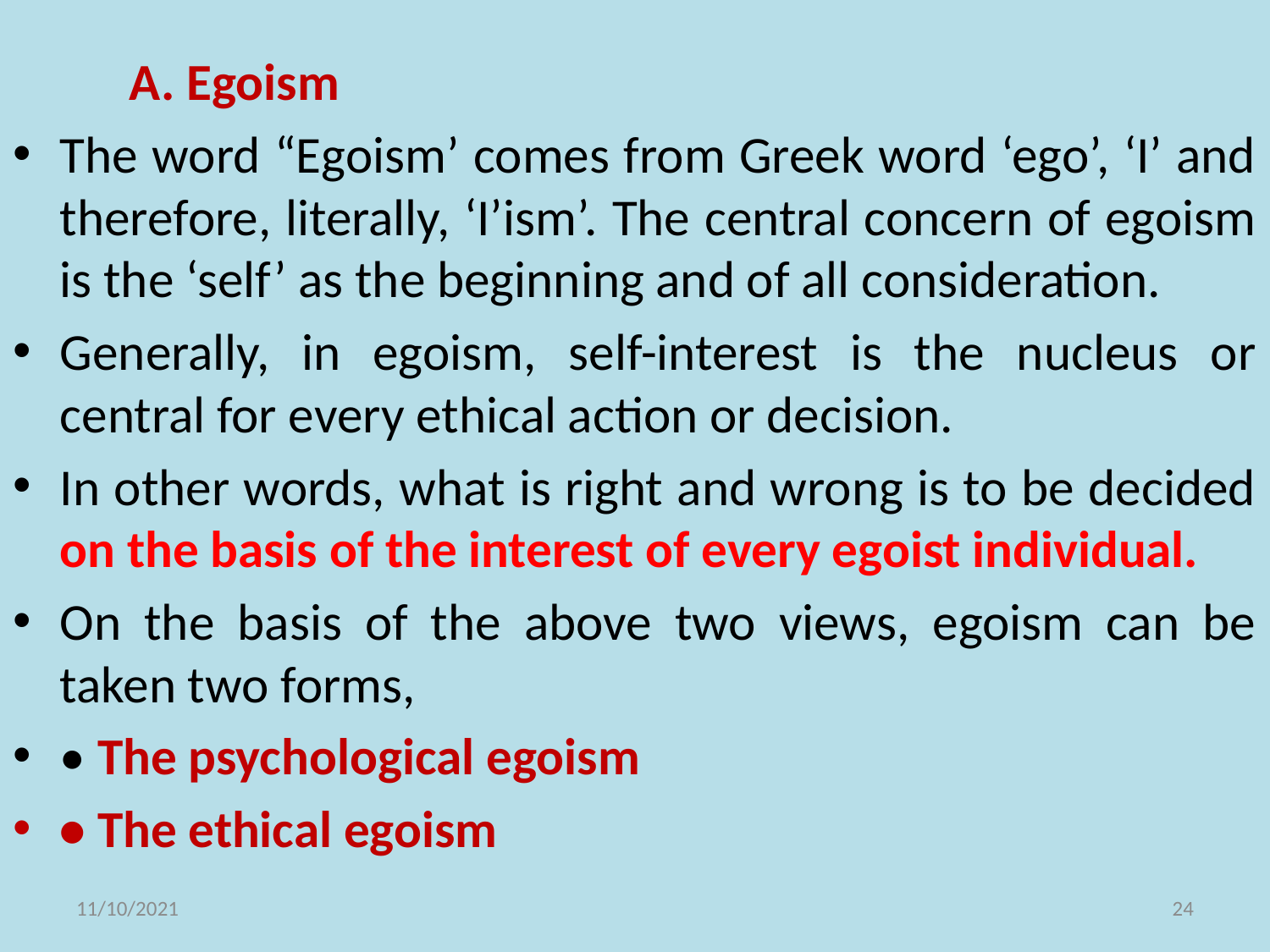

A. Egoism
The word “Egoism’ comes from Greek word ‘ego’, ‘I’ and therefore, literally, ‘I’ism’. The central concern of egoism is the ‘self’ as the beginning and of all consideration.
Generally, in egoism, self-interest is the nucleus or central for every ethical action or decision.
In other words, what is right and wrong is to be decided on the basis of the interest of every egoist individual.
On the basis of the above two views, egoism can be taken two forms,
• The psychological egoism
• The ethical egoism

11/10/2021
24